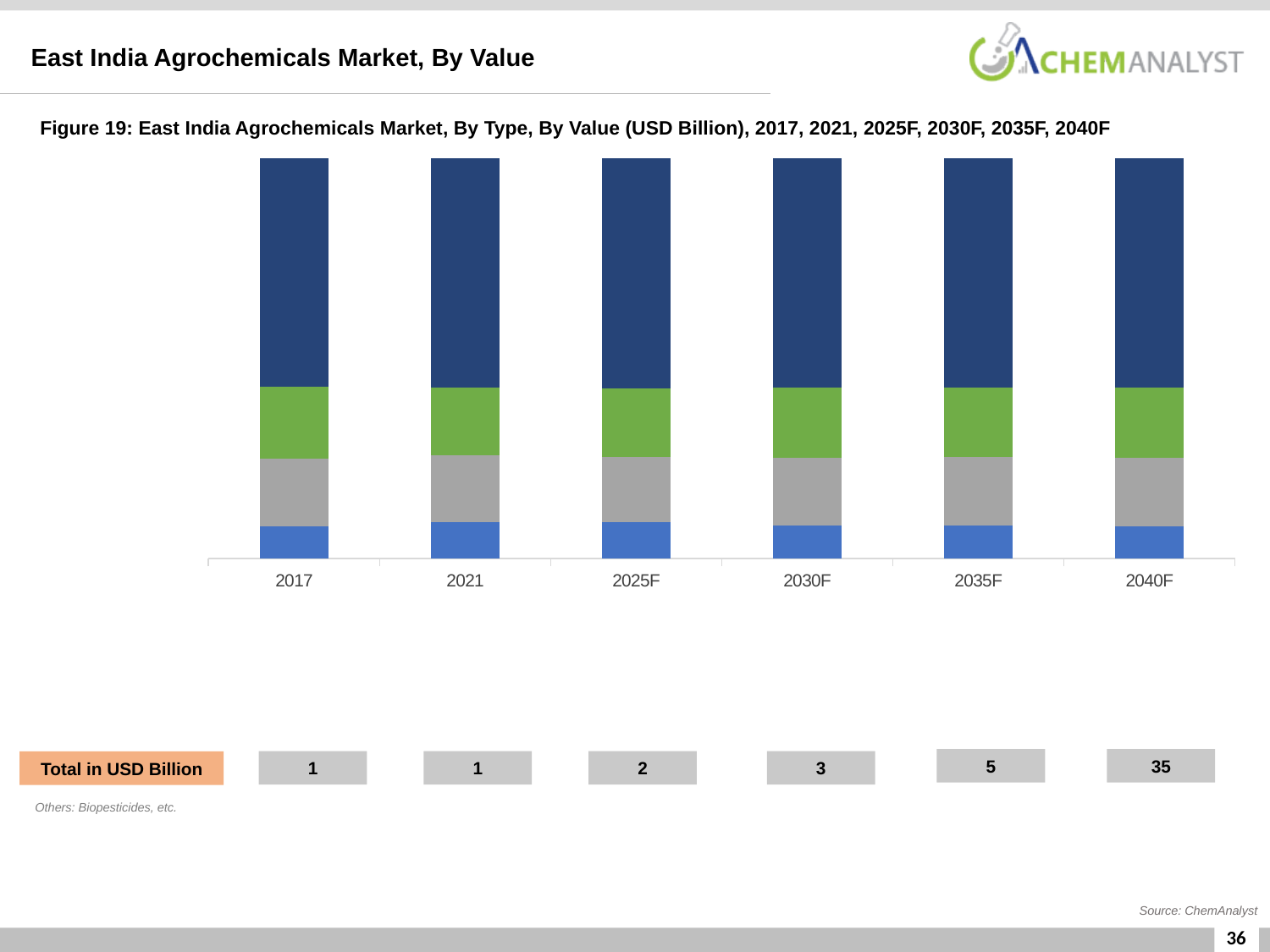

East India Agrochemicals Market, By Value
Figure 19: East India Agrochemicals Market, By Type, By Value (USD Billion), 2017, 2021, 2025F, 2030F, 2035F, 2040F

### Chart

| Category | Others | Fungicides | Herbicides | Insecticides  |
|---|---|---|---|---|
| 2017 | 0.07256716880000012 | 0.15551408320000007 | 0.1624339136000001 | 0.5199888344000002 |
| 2021 | 0.1129546789999998 | 0.20818608240000008 | 0.21093194200000007 | 0.7160452966000004 |
| 2025F | 0.16499400202682546 | 0.2934833070006182 | 0.3097477759846426 | 1.0389381354350702 |
| 2030F | 0.24389831429635037 | 0.5023002904865369 | 0.5156199799808764 | 1.6981124139783517 |
| 2035F | 0.37588488437659284 | 0.783399106584876 | 0.8012765584027872 | 2.6234014552283473 |
| 2040F | 0.5453188294366605 | 1.146911346431895 | 1.171698565951743 | 3.8353197770575926 |
5
35
1
1
2
3
Total in USD Billion
Others: Biopesticides, etc.
Source: ChemAnalyst